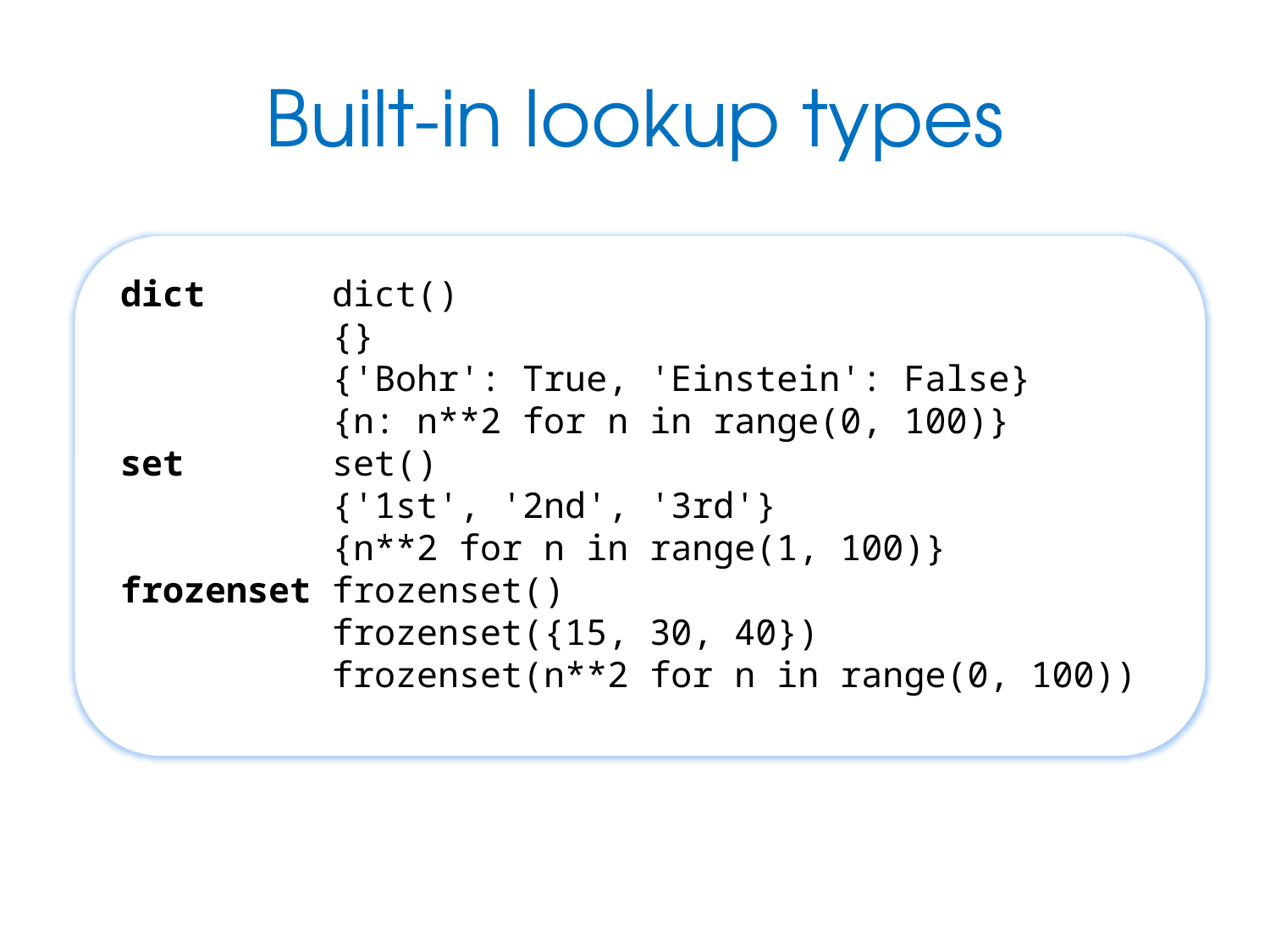

# Built-in lookup types
dict      dict()
          {}
          {'Bohr': True, 'Einstein': False}
          {n: n**2 for n in range(0, 100)}
set       set()
          {'1st', '2nd', '3rd'}
          {n**2 for n in range(1, 100)}
frozenset frozenset()
          frozenset({15, 30, 40})
          frozenset(n**2 for n in range(0, 100))